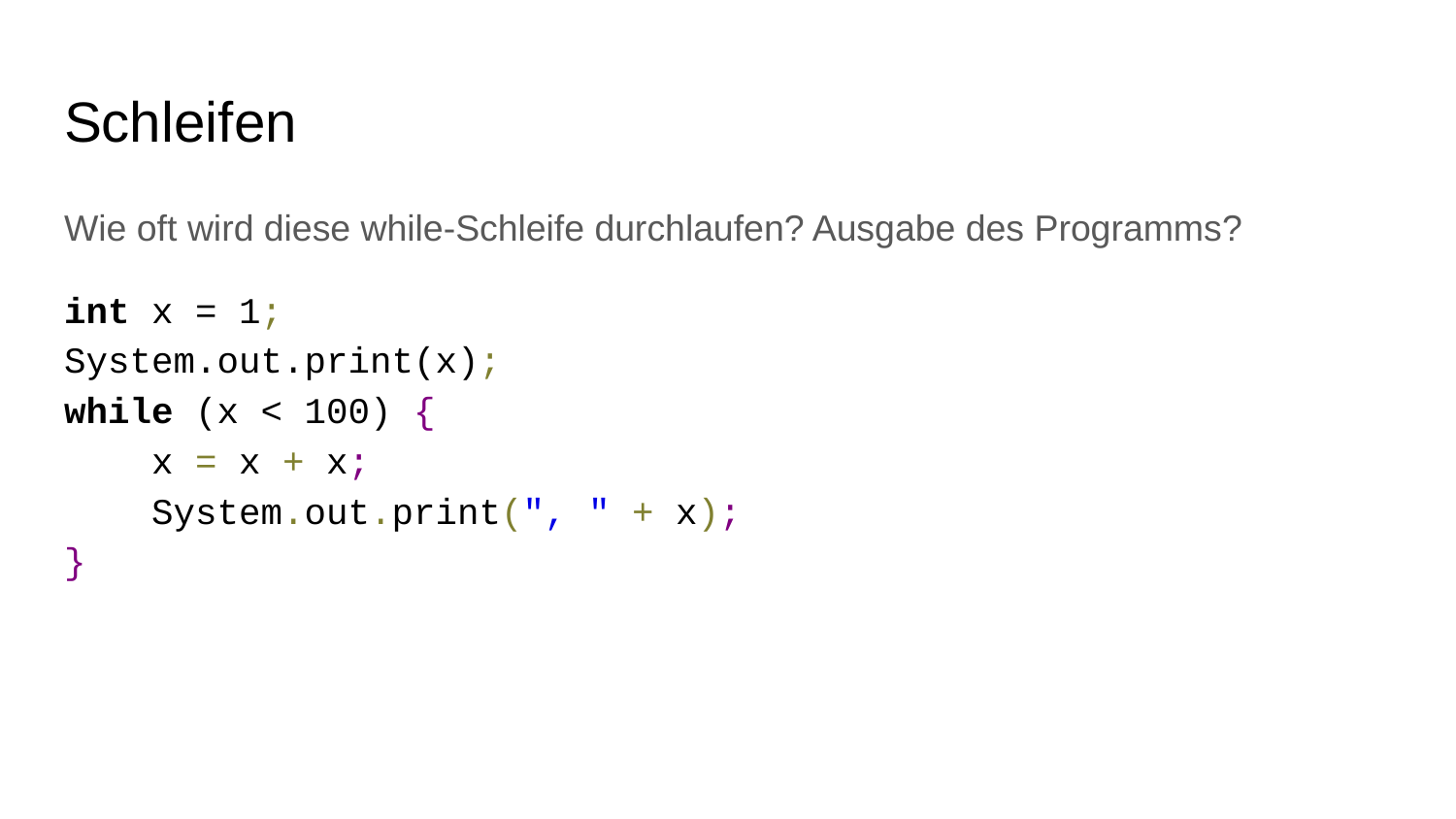

# Schleifen
Wie oft wird diese while-Schleife durchlaufen? Ausgabe des Programms?
int x = 1;
System.out.print(x);
while (x < 100) {
    x = x + x;
    System.out.print(", " + x);
}